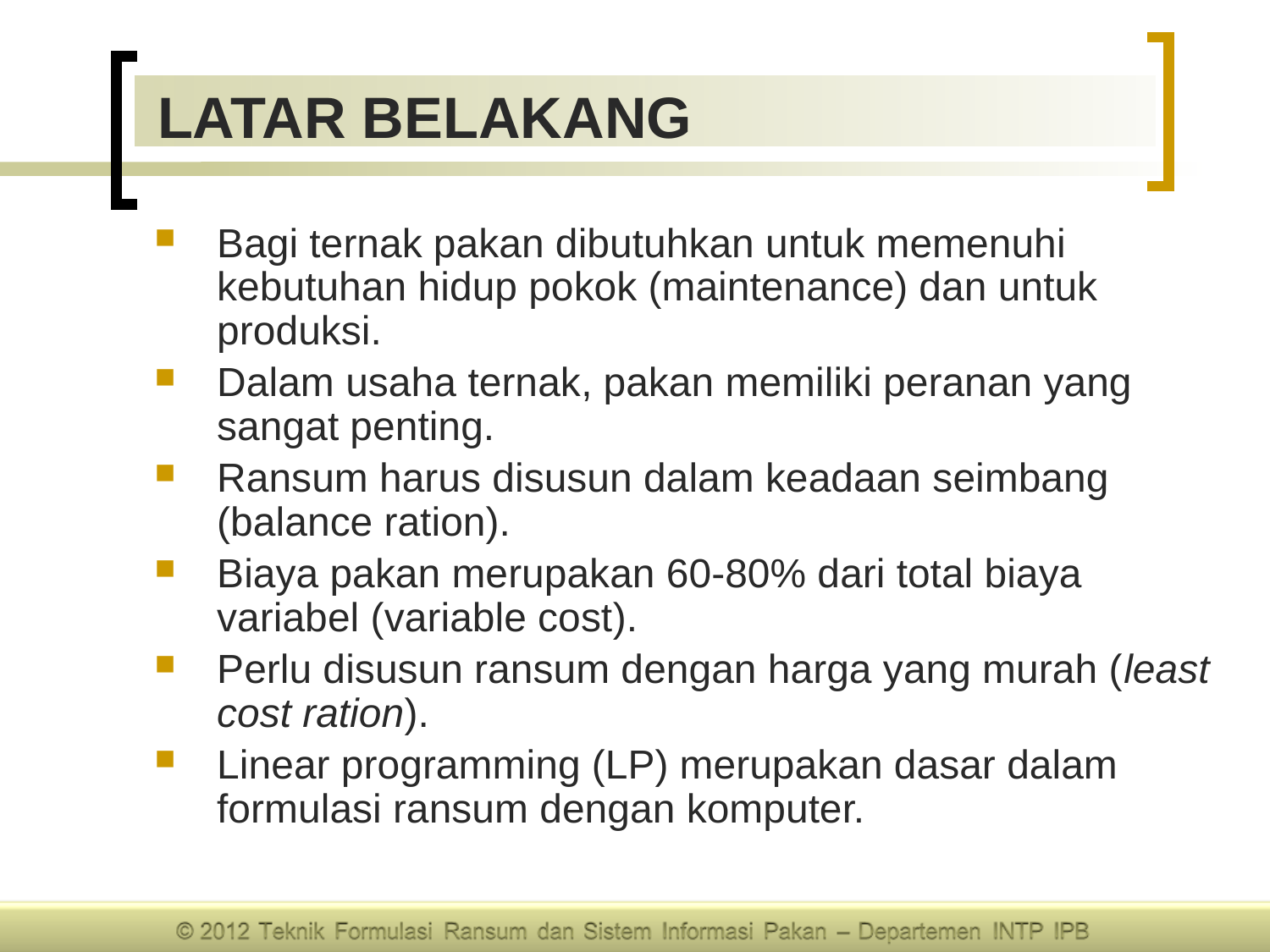

# LATAR BELAKANG

Bagi ternak pakan dibutuhkan untuk memenuhi kebutuhan hidup pokok (maintenance) dan untuk produksi.
Dalam usaha ternak, pakan memiliki peranan yang sangat penting.
Ransum harus disusun dalam keadaan seimbang (balance ration).
Biaya pakan merupakan 60-80% dari total biaya variabel (variable cost).
Perlu disusun ransum dengan harga yang murah (least cost ration).
Linear programming (LP) merupakan dasar dalam formulasi ransum dengan komputer.